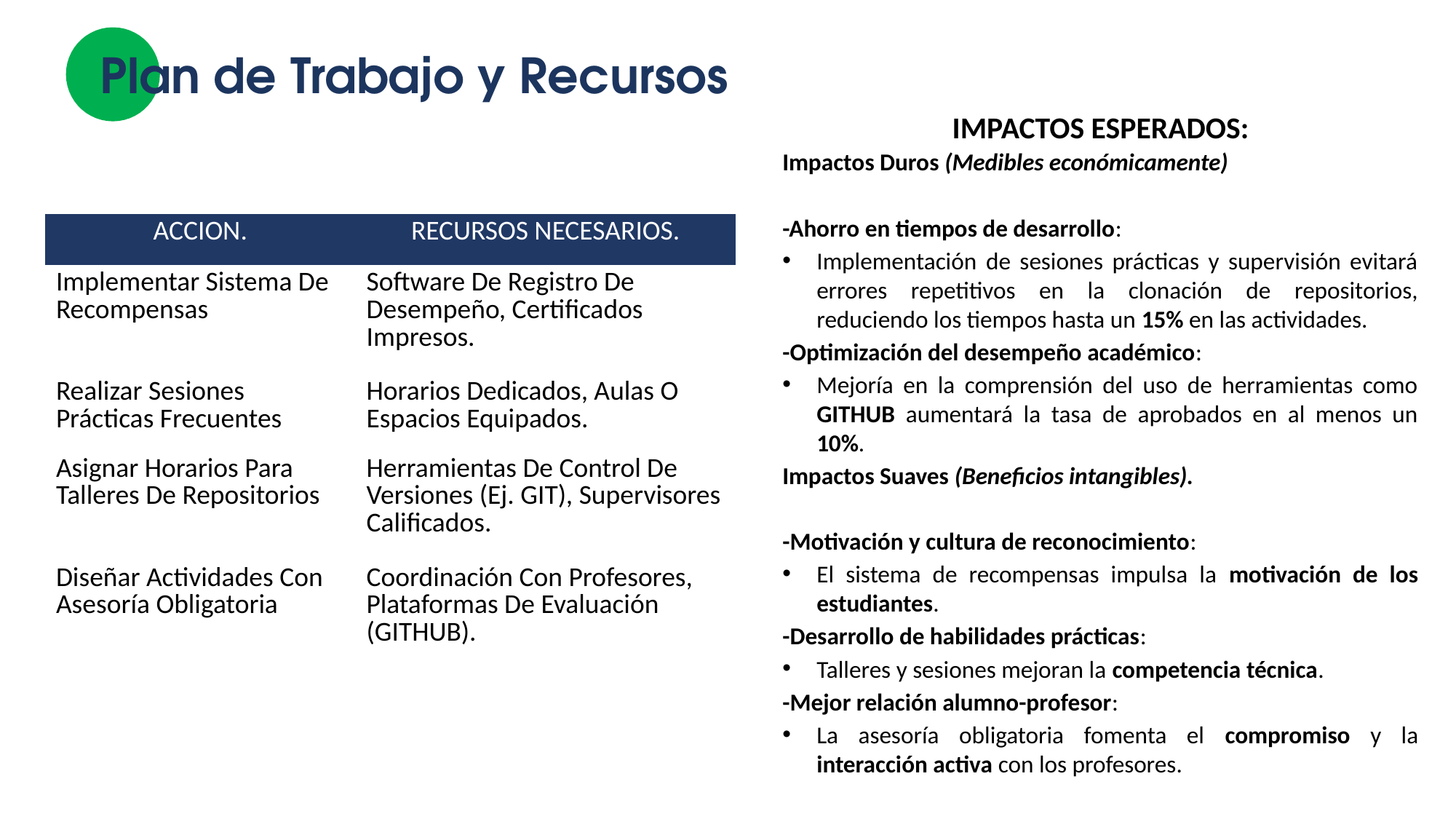

# Plan de Trabajo y Recursos
IMPACTOS ESPERADOS:
Impactos Duros (Medibles económicamente)

-Ahorro en tiempos de desarrollo:
Implementación de sesiones prácticas y supervisión evitará errores repetitivos en la clonación de repositorios, reduciendo los tiempos hasta un 15% en las actividades.
-Optimización del desempeño académico:
Mejoría en la comprensión del uso de herramientas como GITHUB aumentará la tasa de aprobados en al menos un 10%.
Impactos Suaves (Beneficios intangibles).

-Motivación y cultura de reconocimiento:
El sistema de recompensas impulsa la motivación de los estudiantes.
-Desarrollo de habilidades prácticas:
Talleres y sesiones mejoran la competencia técnica.
-Mejor relación alumno-profesor:
La asesoría obligatoria fomenta el compromiso y la interacción activa con los profesores.

| ACCION. | RECURSOS NECESARIOS. |
| --- | --- |
| Implementar Sistema De Recompensas | Software De Registro De Desempeño, Certificados Impresos. |
| Realizar Sesiones Prácticas Frecuentes | Horarios Dedicados, Aulas O Espacios Equipados. |
| Asignar Horarios Para Talleres De Repositorios | Herramientas De Control De Versiones (Ej. GIT), Supervisores Calificados. |
| Diseñar Actividades Con Asesoría Obligatoria | Coordinación Con Profesores, Plataformas De Evaluación (GITHUB). |